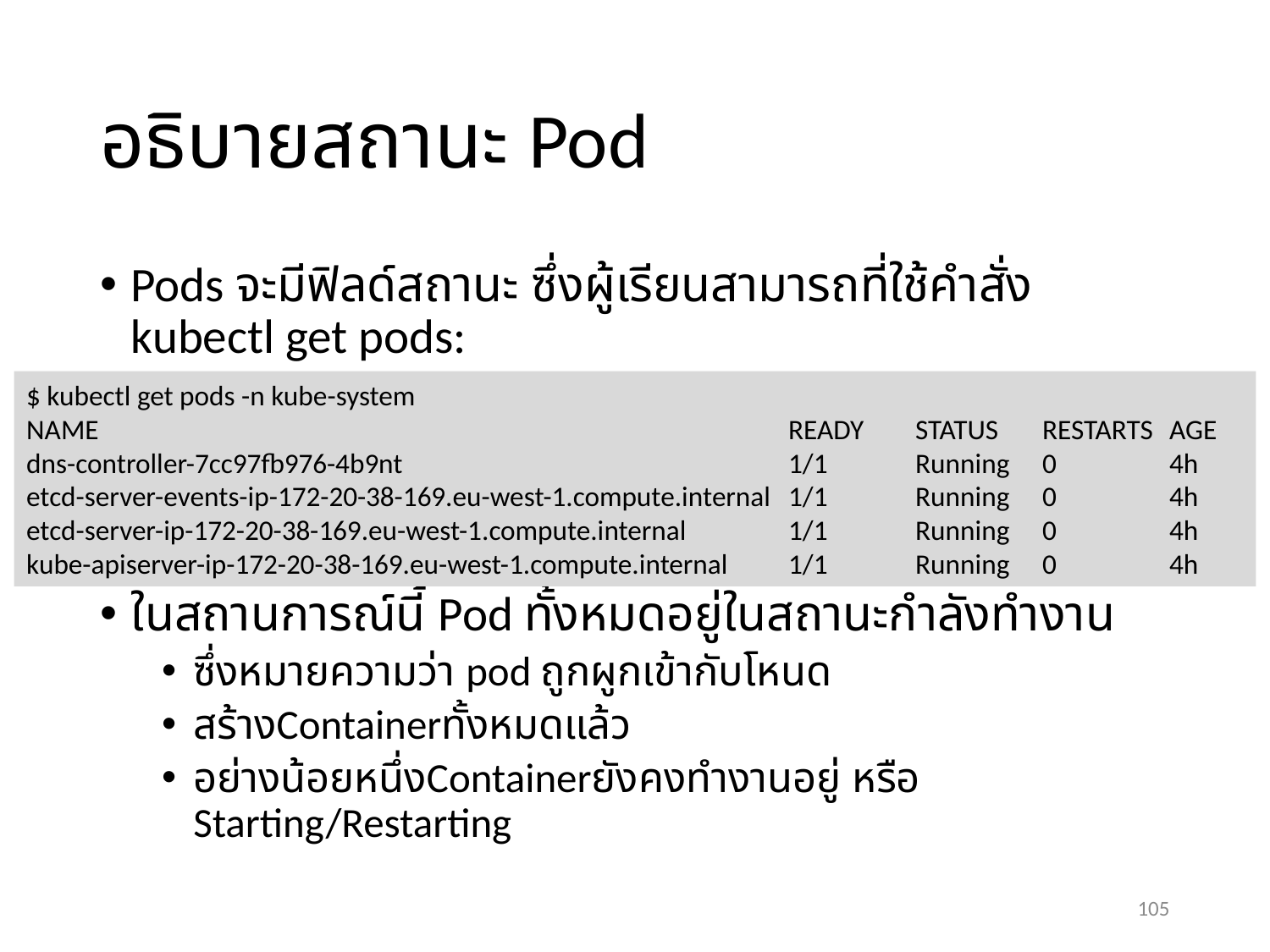

# อธิบายสถานะ Pod
Pods จะมีฟิลด์สถานะ ซึ่งผู้เรียนสามารถที่ใช้คำสั่ง kubectl get pods:

ในสถานการณ์นี้ Pod ทั้งหมดอยู่ในสถานะกำลังทำงาน
ซึ่งหมายความว่า pod ถูกผูกเข้ากับโหนด
สร้างContainerทั้งหมดแล้ว
อย่างน้อยหนึ่งContainerยังคงทำงานอยู่ หรือ Starting/Restarting
$ kubectl get pods -n kube-system
NAME 						READY 	STATUS 	RESTARTS 	AGE
dns-controller-7cc97fb976-4b9nt 			1/1 	Running 	0 	4h
etcd-server-events-ip-172-20-38-169.eu-west-1.compute.internal 	1/1 	Running 	0 	4h
etcd-server-ip-172-20-38-169.eu-west-1.compute.internal 	1/1 	Running 	0 	4h
kube-apiserver-ip-172-20-38-169.eu-west-1.compute.internal 	1/1 	Running 	0	4h
105